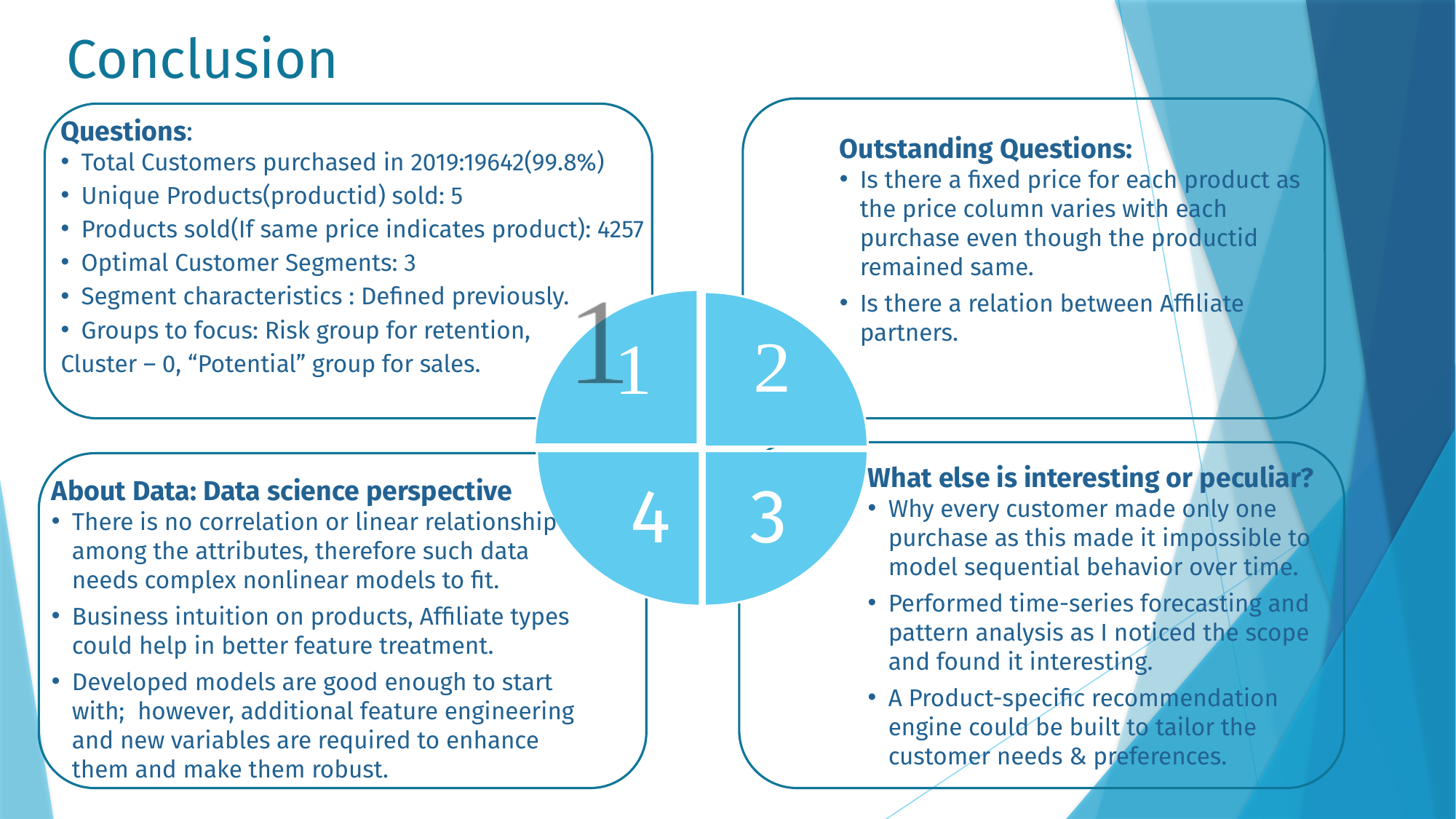

Conclusion

Questions:
Total Customers purchased in 2019:19642(99.8%)
Unique Products(productid) sold: 5
Products sold(If same price indicates product): 4257
Optimal Customer Segments: 3
Segment characteristics : Defined previously.
Groups to focus: Risk group for retention,
Cluster – 0, “Potential” group for sales.

Outstanding Questions:
Is there a fixed price for each product as the price column varies with each purchase even though the productid remained same.
Is there a relation between Affiliate partners.

### Chart

| Category | Sales |
|---|---|
| 1st Qtr | 1.0 |
| 2nd Qtr | 1.0 |
| 3rd Qtr | 1.0 |
| 4th Qtr | 1.0 |

What else is interesting or peculiar?
Why every customer made only one purchase as this made it impossible to model sequential behavior over time.
Performed time-series forecasting and pattern analysis as I noticed the scope and found it interesting.
A Product-specific recommendation engine could be built to tailor the customer needs & preferences.

4
3
About Data: Data science perspective
There is no correlation or linear relationship among the attributes, therefore such data needs complex nonlinear models to fit.
Business intuition on products, Affiliate types could help in better feature treatment.
Developed models are good enough to start with;  however, additional feature engineering and new variables are required to enhance them and make them robust.